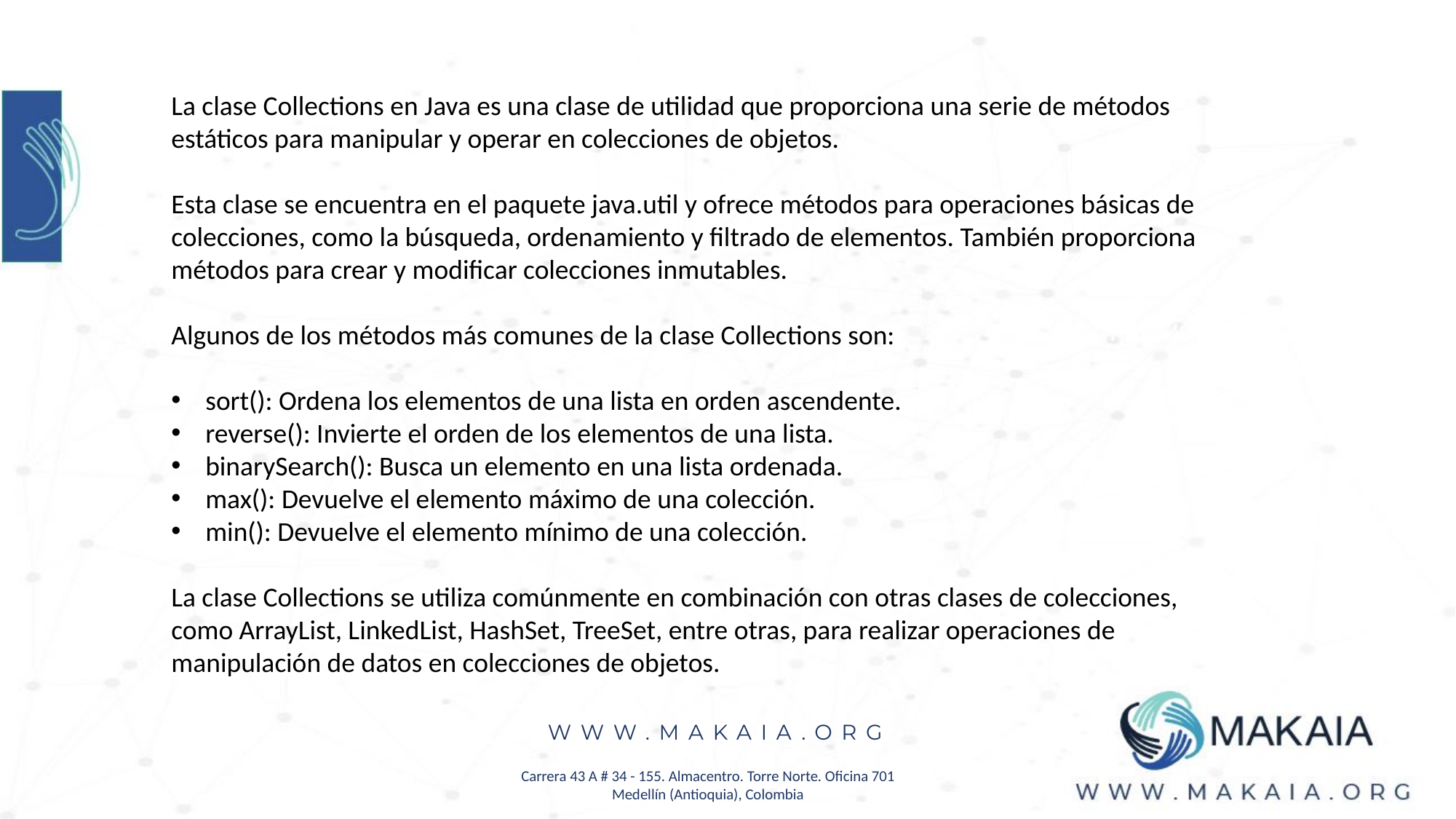

La clase Collections en Java es una clase de utilidad que proporciona una serie de métodos estáticos para manipular y operar en colecciones de objetos.

Esta clase se encuentra en el paquete java.util y ofrece métodos para operaciones básicas de colecciones, como la búsqueda, ordenamiento y filtrado de elementos. También proporciona métodos para crear y modificar colecciones inmutables.

Algunos de los métodos más comunes de la clase Collections son:

sort(): Ordena los elementos de una lista en orden ascendente.
reverse(): Invierte el orden de los elementos de una lista.
binarySearch(): Busca un elemento en una lista ordenada.
max(): Devuelve el elemento máximo de una colección.
min(): Devuelve el elemento mínimo de una colección.

La clase Collections se utiliza comúnmente en combinación con otras clases de colecciones, como ArrayList, LinkedList, HashSet, TreeSet, entre otras, para realizar operaciones de manipulación de datos en colecciones de objetos.

WWW.MAKAIA.ORG
Carrera 43 A # 34 - 155. Almacentro. Torre Norte. Oficina 701
Medellín (Antioquia), Colombia